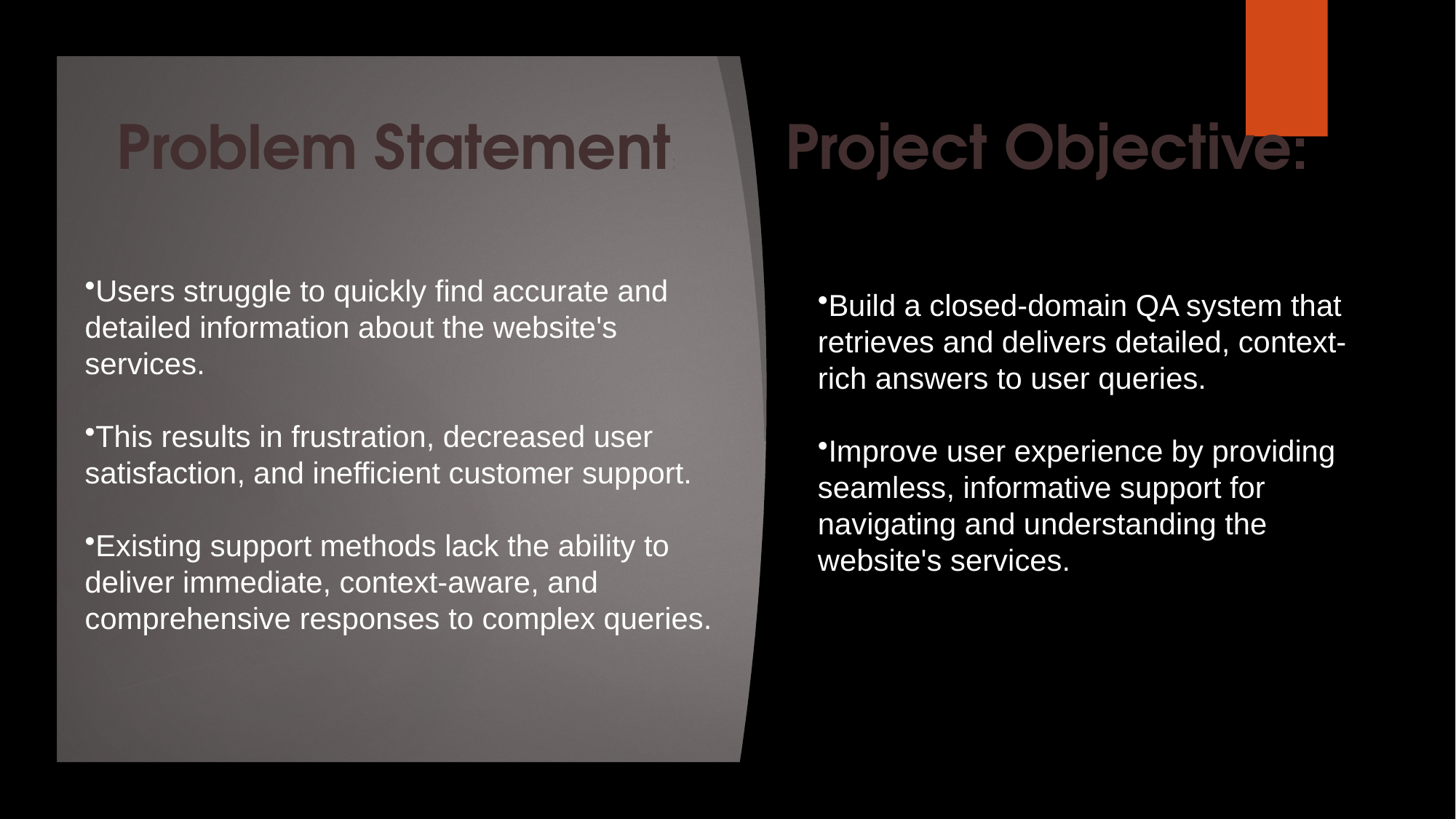

Problem Statement:
Project Objective:
# Users struggle to quickly find accurate and detailed information about the website's services.
This results in frustration, decreased user satisfaction, and inefficient customer support.
Existing support methods lack the ability to deliver immediate, context-aware, and comprehensive responses to complex queries.
Build a closed-domain QA system that retrieves and delivers detailed, context-rich answers to user queries.

Improve user experience by providing seamless, informative support for navigating and understanding the website's services.